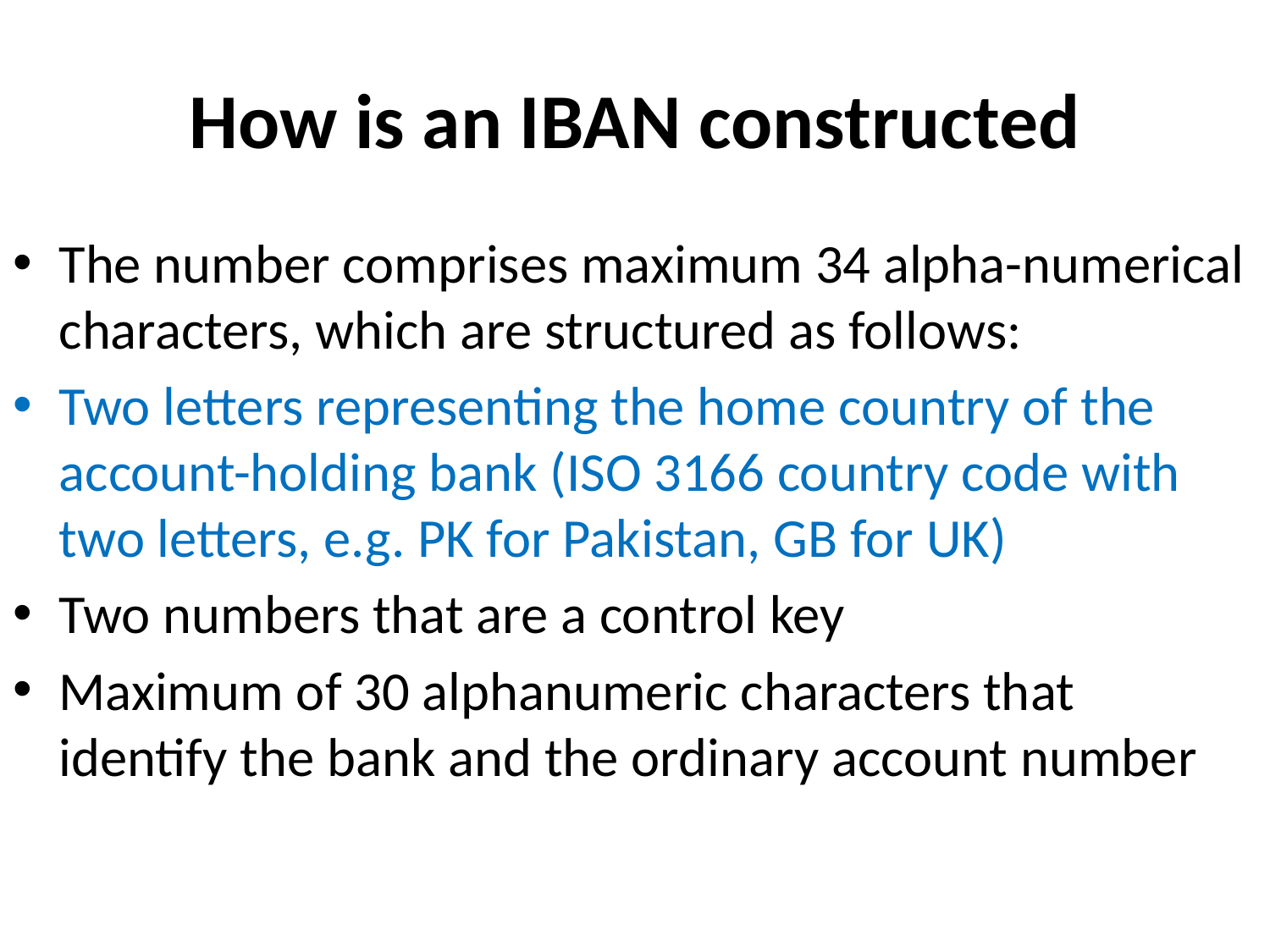

# How is an IBAN constructed
The number comprises maximum 34 alpha-numerical characters, which are structured as follows:
Two letters representing the home country of the account-holding bank (ISO 3166 country code with two letters, e.g. PK for Pakistan, GB for UK)
Two numbers that are a control key
Maximum of 30 alphanumeric characters that identify the bank and the ordinary account number